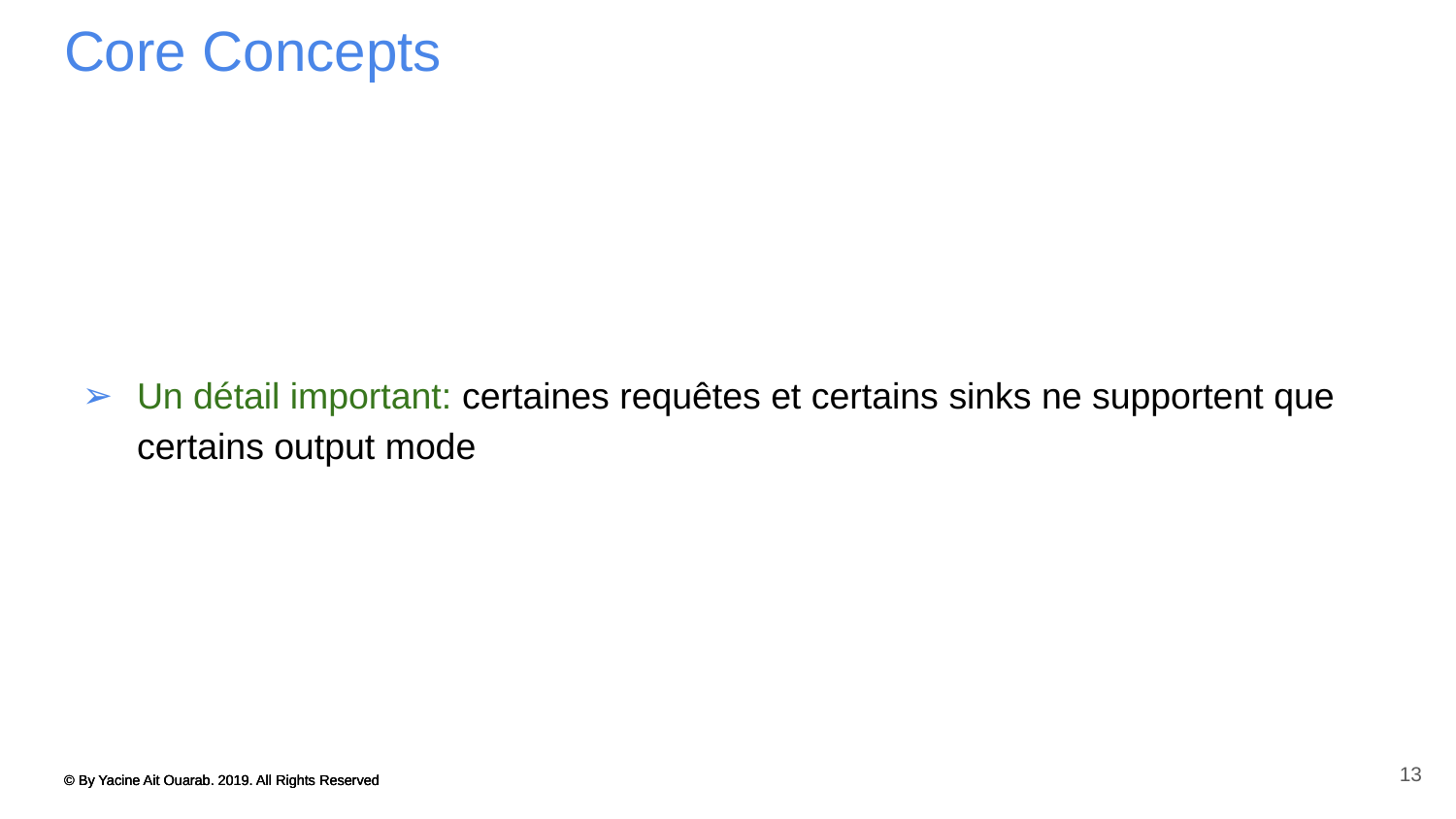

# Core Concepts

Un détail important: certaines requêtes et certains sinks ne supportent que certains output mode
13